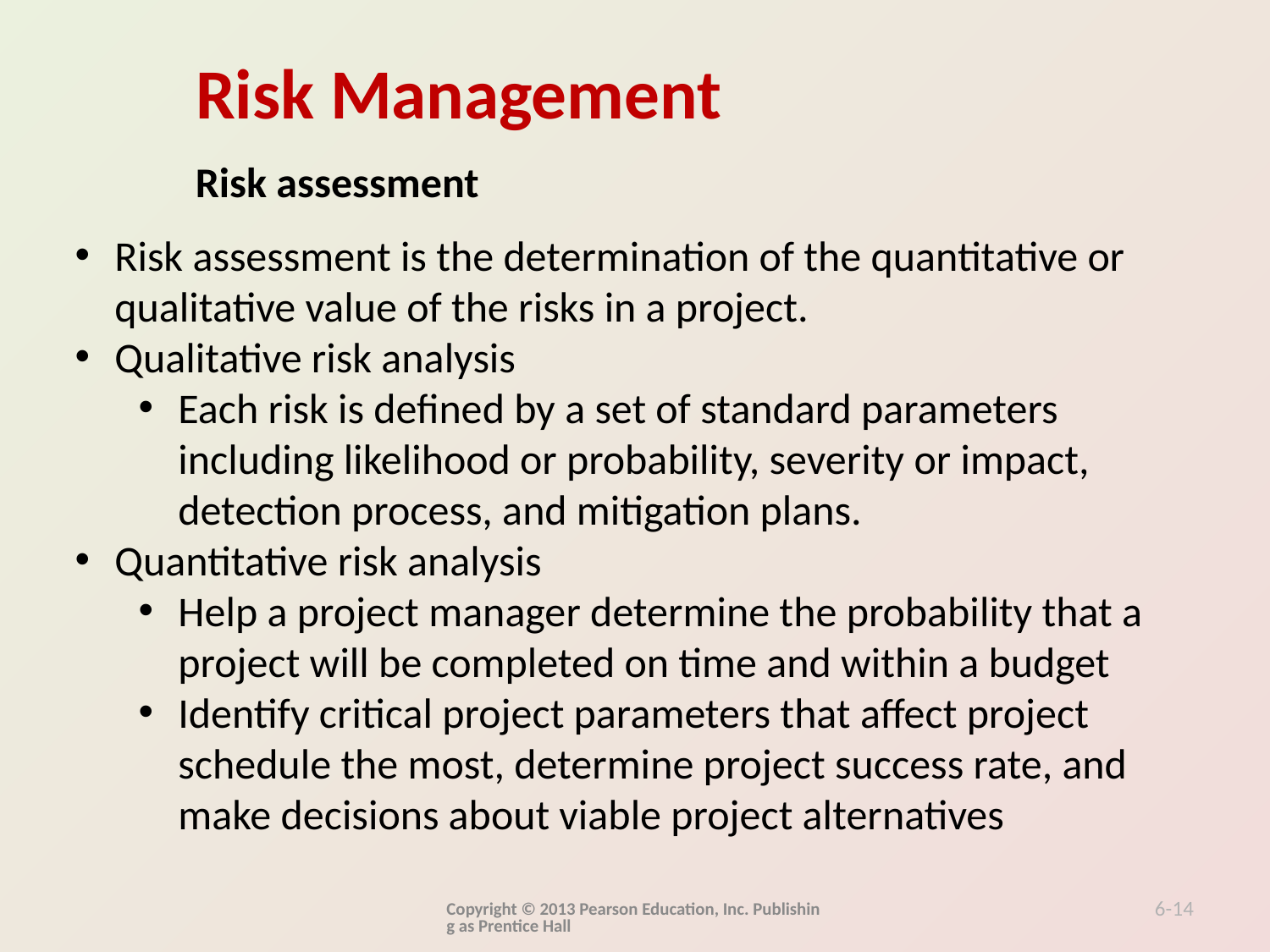

Risk assessment
Risk assessment is the determination of the quantitative or qualitative value of the risks in a project.
Qualitative risk analysis
Each risk is defined by a set of standard parameters including likelihood or probability, severity or impact, detection process, and mitigation plans.
Quantitative risk analysis
Help a project manager determine the probability that a project will be completed on time and within a budget
Identify critical project parameters that affect project schedule the most, determine project success rate, and make decisions about viable project alternatives
Copyright © 2013 Pearson Education, Inc. Publishing as Prentice Hall
6-14